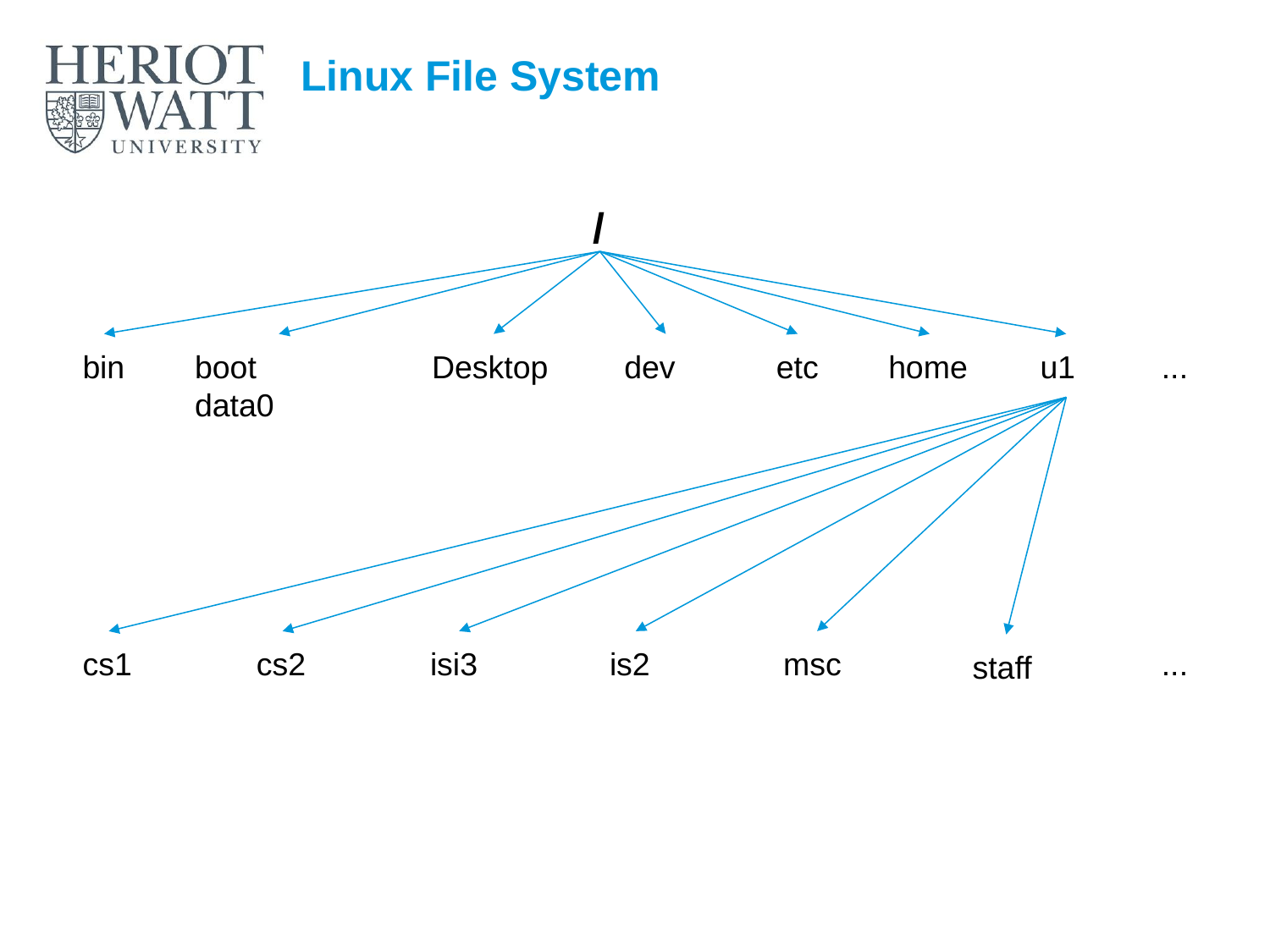

Linux File System
/
bin
boot	data0
Desktop
dev
etc
home
u1
...
cs1
cs2
isi3
is2
msc
...
staff